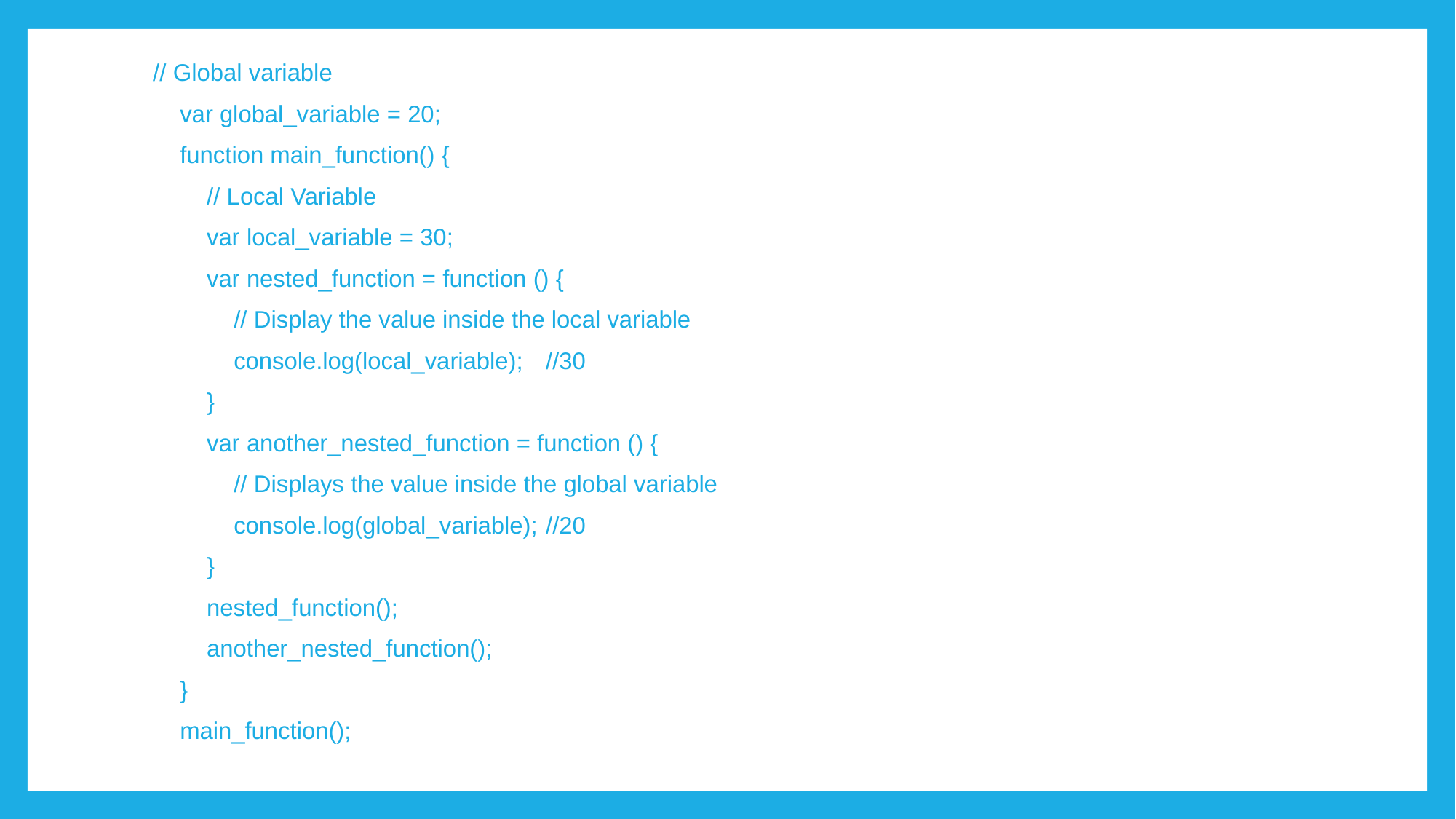

// Global variable
    var global_variable = 20;
    function main_function() {
        // Local Variable
        var local_variable = 30;
        var nested_function = function () {
            // Display the value inside the local variable
            console.log(local_variable);	//30
        }
        var another_nested_function = function () {
            // Displays the value inside the global variable
            console.log(global_variable);	//20
        }
        nested_function();
        another_nested_function();
    }
    main_function();